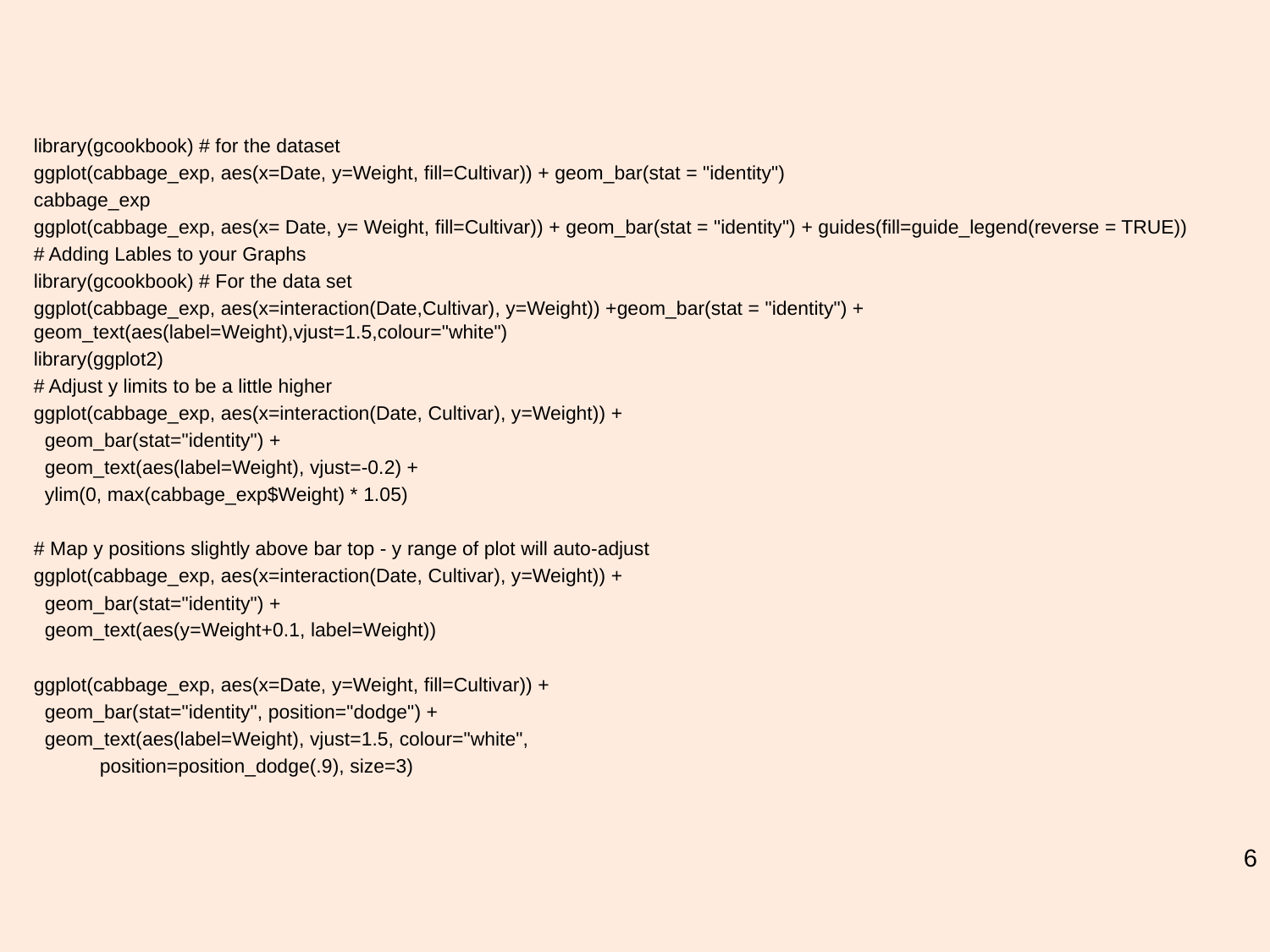

#
library(gcookbook) # for the dataset
ggplot(cabbage_exp, aes(x=Date, y=Weight, fill=Cultivar)) + geom_bar(stat = "identity")
cabbage_exp
ggplot(cabbage_exp, aes(x= Date, y= Weight, fill=Cultivar)) + geom_bar(stat = "identity") + guides(fill=guide_legend(reverse = TRUE))
# Adding Lables to your Graphs
library(gcookbook) # For the data set
ggplot(cabbage_exp, aes(x=interaction(Date,Cultivar), y=Weight)) +geom_bar(stat = "identity") + geom_text(aes(label=Weight),vjust=1.5,colour="white")
library(ggplot2)
# Adjust y limits to be a little higher
ggplot(cabbage_exp, aes(x=interaction(Date, Cultivar), y=Weight)) +
  geom_bar(stat="identity") +
  geom_text(aes(label=Weight), vjust=-0.2) +
  ylim(0, max(cabbage_exp$Weight) * 1.05)

# Map y positions slightly above bar top - y range of plot will auto-adjust
ggplot(cabbage_exp, aes(x=interaction(Date, Cultivar), y=Weight)) +
  geom_bar(stat="identity") +
  geom_text(aes(y=Weight+0.1, label=Weight))

ggplot(cabbage_exp, aes(x=Date, y=Weight, fill=Cultivar)) +
  geom_bar(stat="identity", position="dodge") +
  geom_text(aes(label=Weight), vjust=1.5, colour="white",
            position=position_dodge(.9), size=3)
6